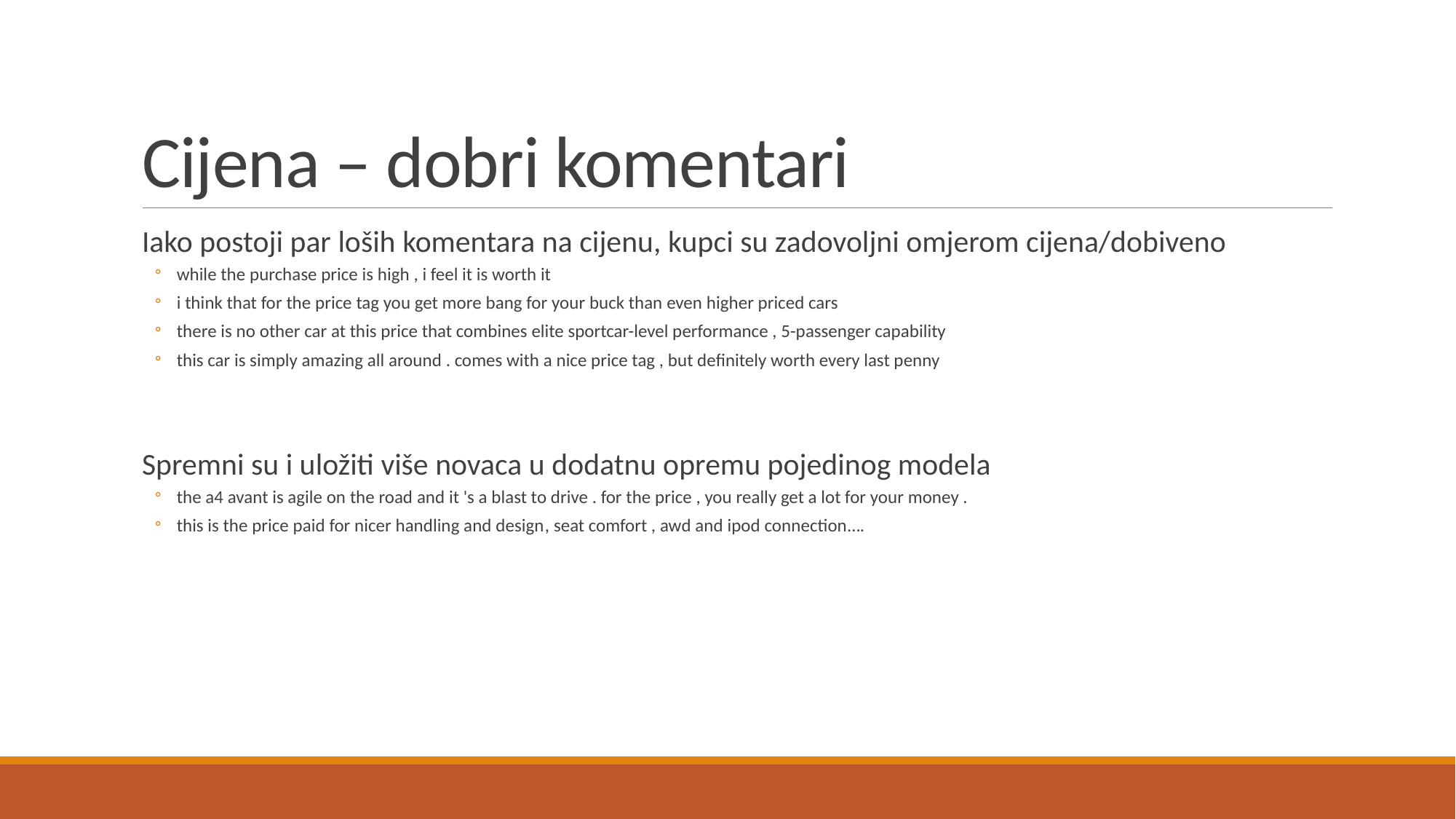

# Cijena – dobri komentari
Iako postoji par loših komentara na cijenu, kupci su zadovoljni omjerom cijena/dobiveno
while the purchase price is high , i feel it is worth it
i think that for the price tag you get more bang for your buck than even higher priced cars
there is no other car at this price that combines elite sportcar-level performance , 5-passenger capability
this car is simply amazing all around . comes with a nice price tag , but definitely worth every last penny

Spremni su i uložiti više novaca u dodatnu opremu pojedinog modela
the a4 avant is agile on the road and it 's a blast to drive . for the price , you really get a lot for your money .
this is the price paid for nicer handling and design, seat comfort , awd and ipod connection….